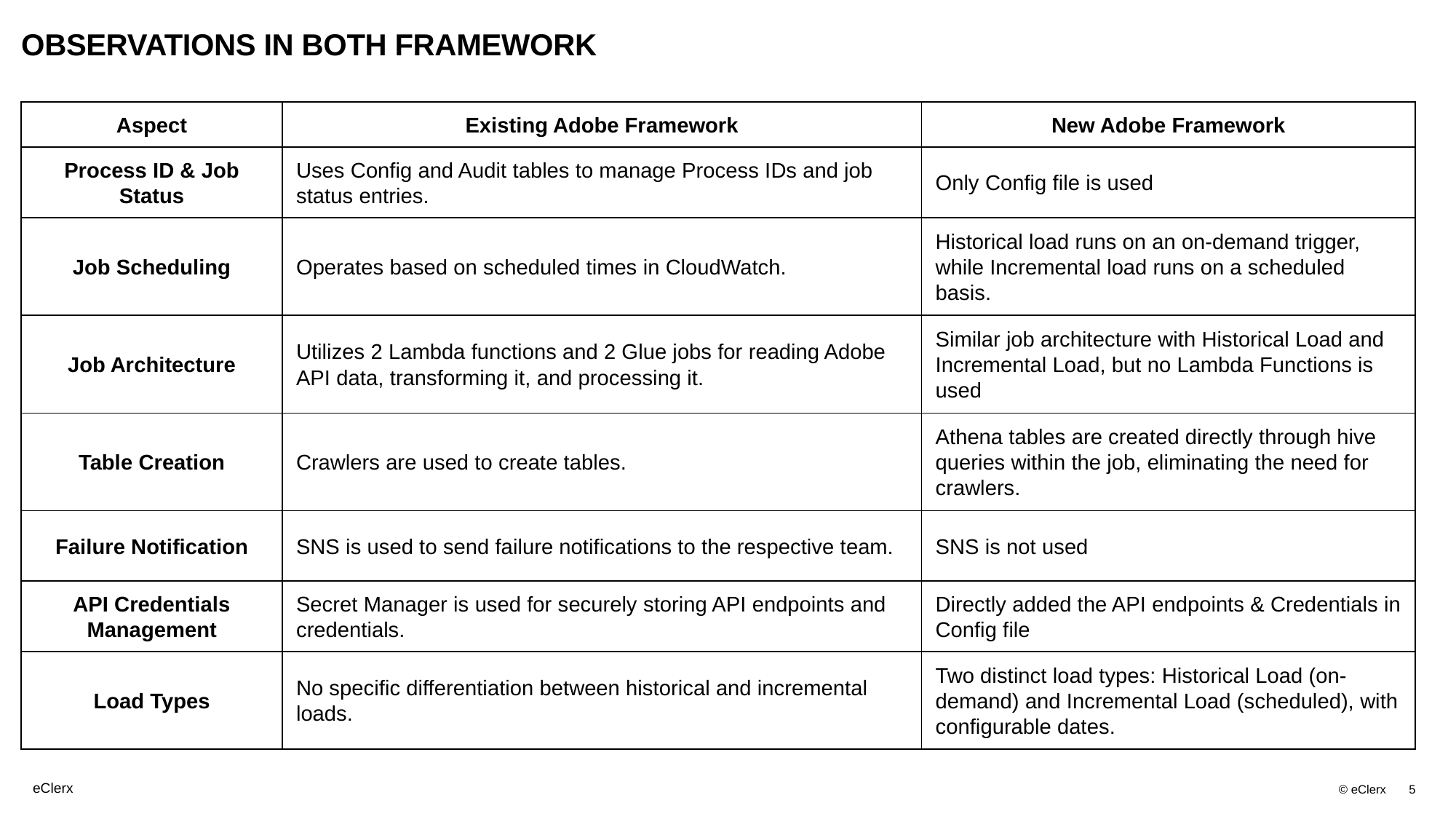

# OBSERVATIONS IN BOTH FRAMEWORK
| Aspect | Existing Adobe Framework | New Adobe Framework |
| --- | --- | --- |
| Process ID & Job Status | Uses Config and Audit tables to manage Process IDs and job status entries. | Only Config file is used |
| Job Scheduling | Operates based on scheduled times in CloudWatch. | Historical load runs on an on-demand trigger, while Incremental load runs on a scheduled basis. |
| Job Architecture | Utilizes 2 Lambda functions and 2 Glue jobs for reading Adobe API data, transforming it, and processing it. | Similar job architecture with Historical Load and Incremental Load, but no Lambda Functions is used |
| Table Creation | Crawlers are used to create tables. | Athena tables are created directly through hive queries within the job, eliminating the need for crawlers. |
| Failure Notification | SNS is used to send failure notifications to the respective team. | SNS is not used |
| API Credentials Management | Secret Manager is used for securely storing API endpoints and credentials. | Directly added the API endpoints & Credentials in Config file |
| Load Types | No specific differentiation between historical and incremental loads. | Two distinct load types: Historical Load (on-demand) and Incremental Load (scheduled), with configurable dates. |
5